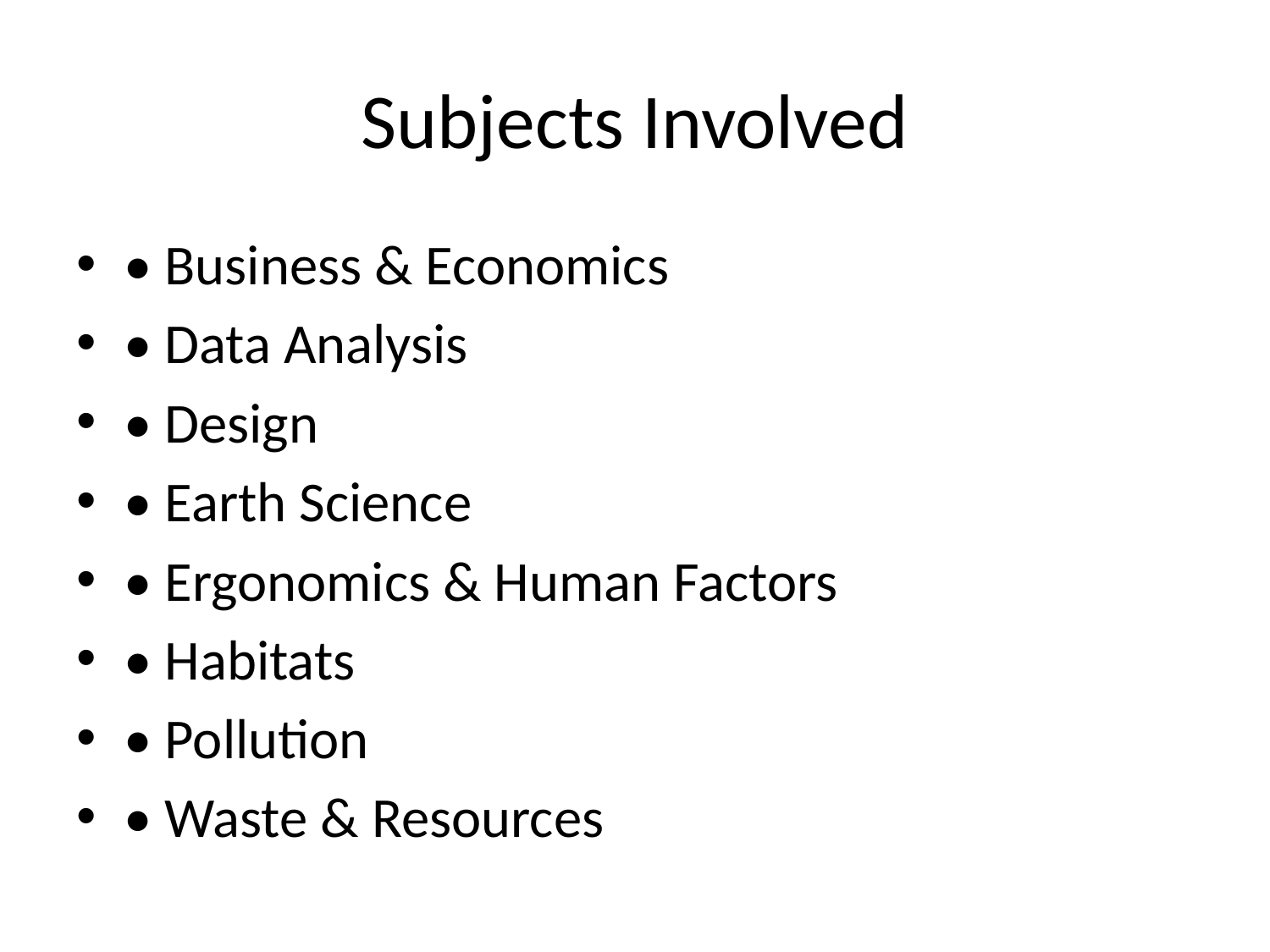

# Subjects Involved
• Business & Economics
• Data Analysis
• Design
• Earth Science
• Ergonomics & Human Factors
• Habitats
• Pollution
• Waste & Resources